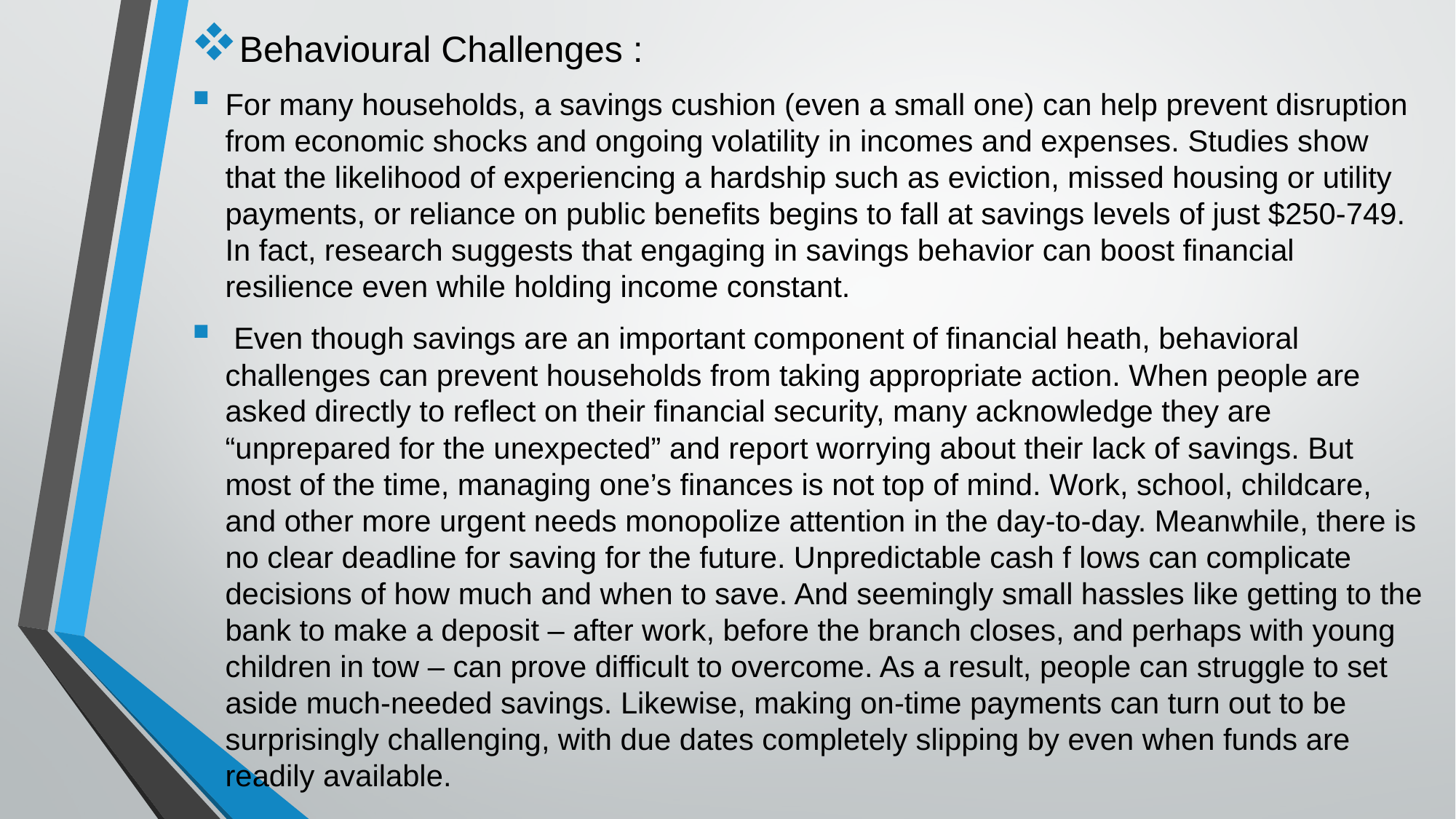

Behavioural Challenges :
For many households, a savings cushion (even a small one) can help prevent disruption from economic shocks and ongoing volatility in incomes and expenses. Studies show that the likelihood of experiencing a hardship such as eviction, missed housing or utility payments, or reliance on public benefits begins to fall at savings levels of just $250-749. In fact, research suggests that engaging in savings behavior can boost financial resilience even while holding income constant.
 Even though savings are an important component of financial heath, behavioral challenges can prevent households from taking appropriate action. When people are asked directly to reflect on their financial security, many acknowledge they are “unprepared for the unexpected” and report worrying about their lack of savings. But most of the time, managing one’s finances is not top of mind. Work, school, childcare, and other more urgent needs monopolize attention in the day-to-day. Meanwhile, there is no clear deadline for saving for the future. Unpredictable cash f lows can complicate decisions of how much and when to save. And seemingly small hassles like getting to the bank to make a deposit – after work, before the branch closes, and perhaps with young children in tow – can prove difficult to overcome. As a result, people can struggle to set aside much-needed savings. Likewise, making on-time payments can turn out to be surprisingly challenging, with due dates completely slipping by even when funds are readily available.